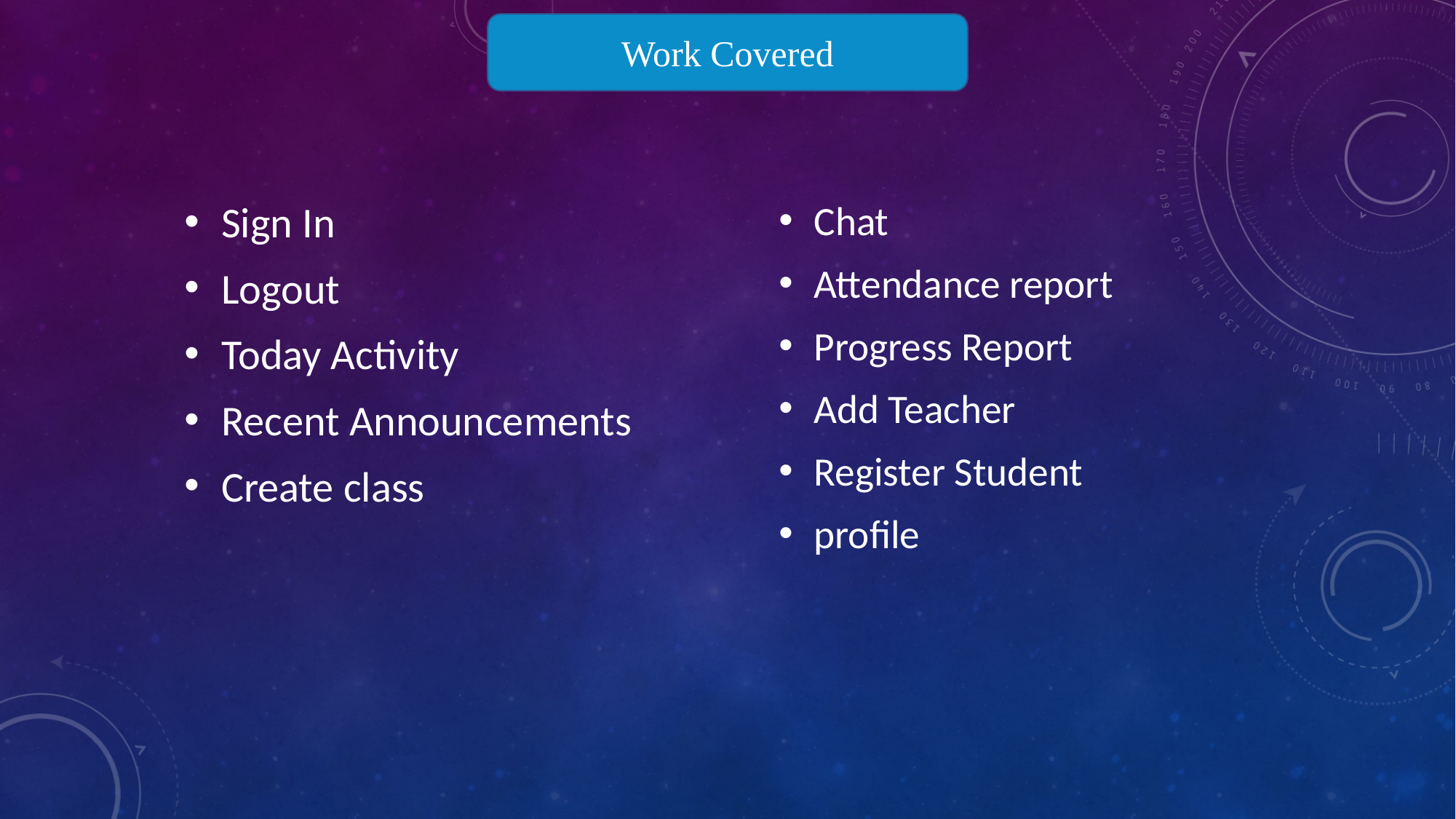

Work Covered
Sign In
Logout
Today Activity
Recent Announcements
Create class

Chat
Attendance report
Progress Report
Add Teacher
Register Student
profile